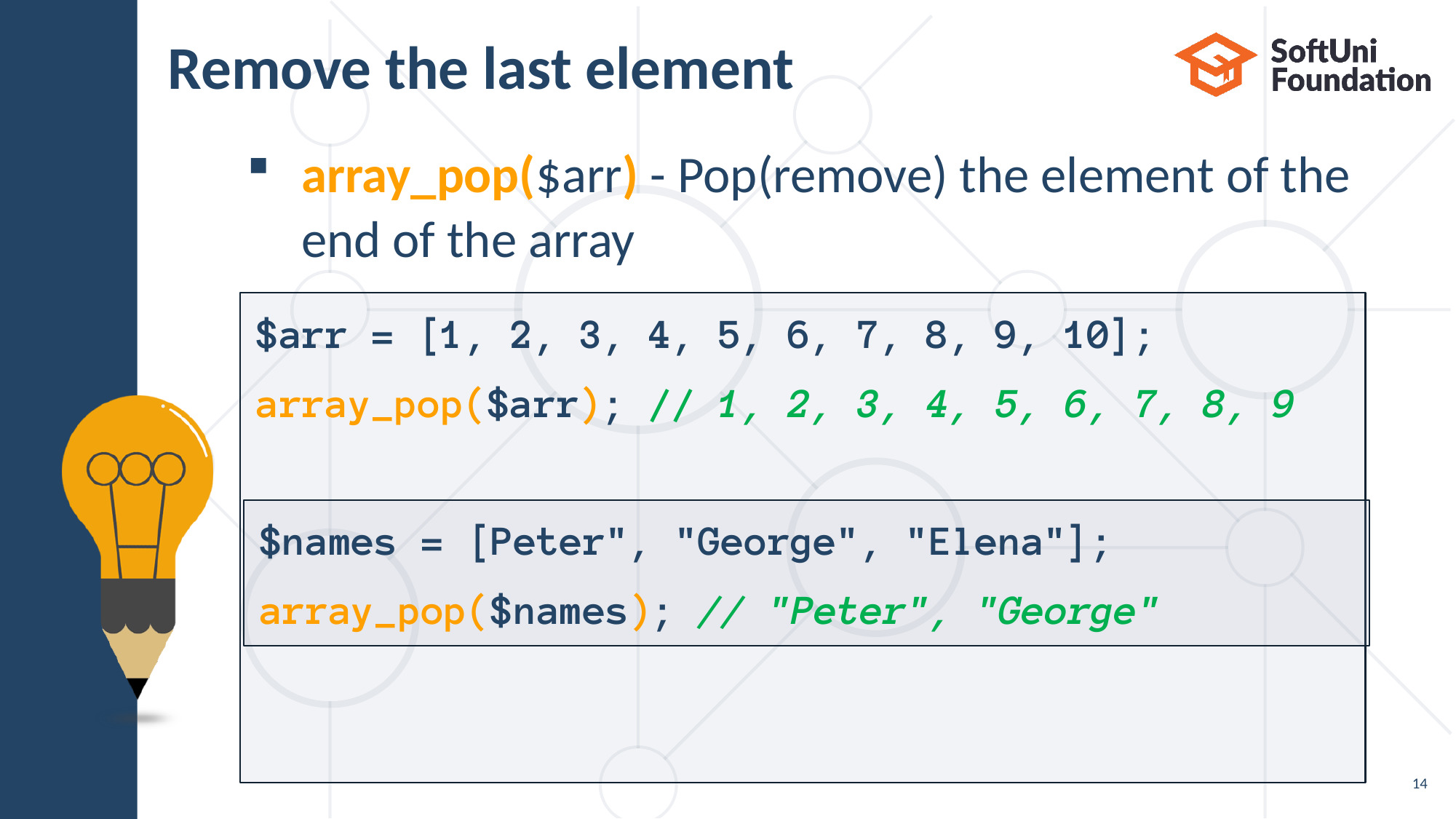

# Remove the last element
array_pop($arr) - Pop(remove) the element of the
end of the array
$arr = [1, 2, 3, 4, 5, 6, 7, 8, 9, 10];
array_pop($arr); // 1, 2, 3, 4, 5, 6, 7, 8, 9
$names = [Peter", "George", "Elena"];
array_pop($names); // "Peter", "George"
14